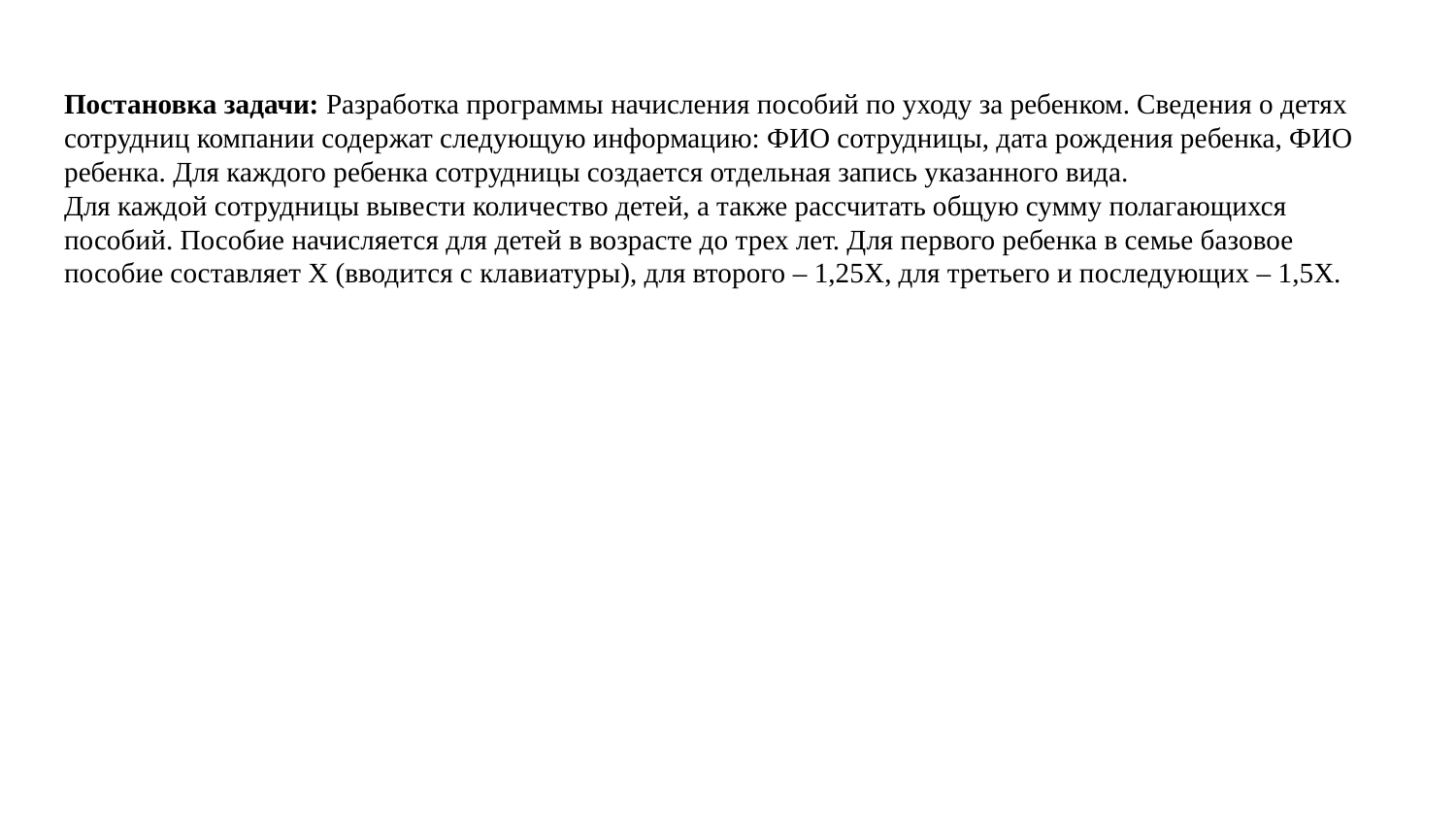

# Постановка задачи: Разработка программы начисления пособий по уходу за ребенком. Сведения о детях сотрудниц компании содержат следующую информацию: ФИО сотрудницы, дата рождения ребенка, ФИО ребенка. Для каждого ребенка сотрудницы создается отдельная запись указанного вида. Для каждой сотрудницы вывести количество детей, а также рассчитать общую сумму полагающихся пособий. Пособие начисляется для детей в возрасте до трех лет. Для первого ребенка в семье базовое пособие составляет X (вводится с клавиатуры), для второго – 1,25X, для третьего и последующих – 1,5X.